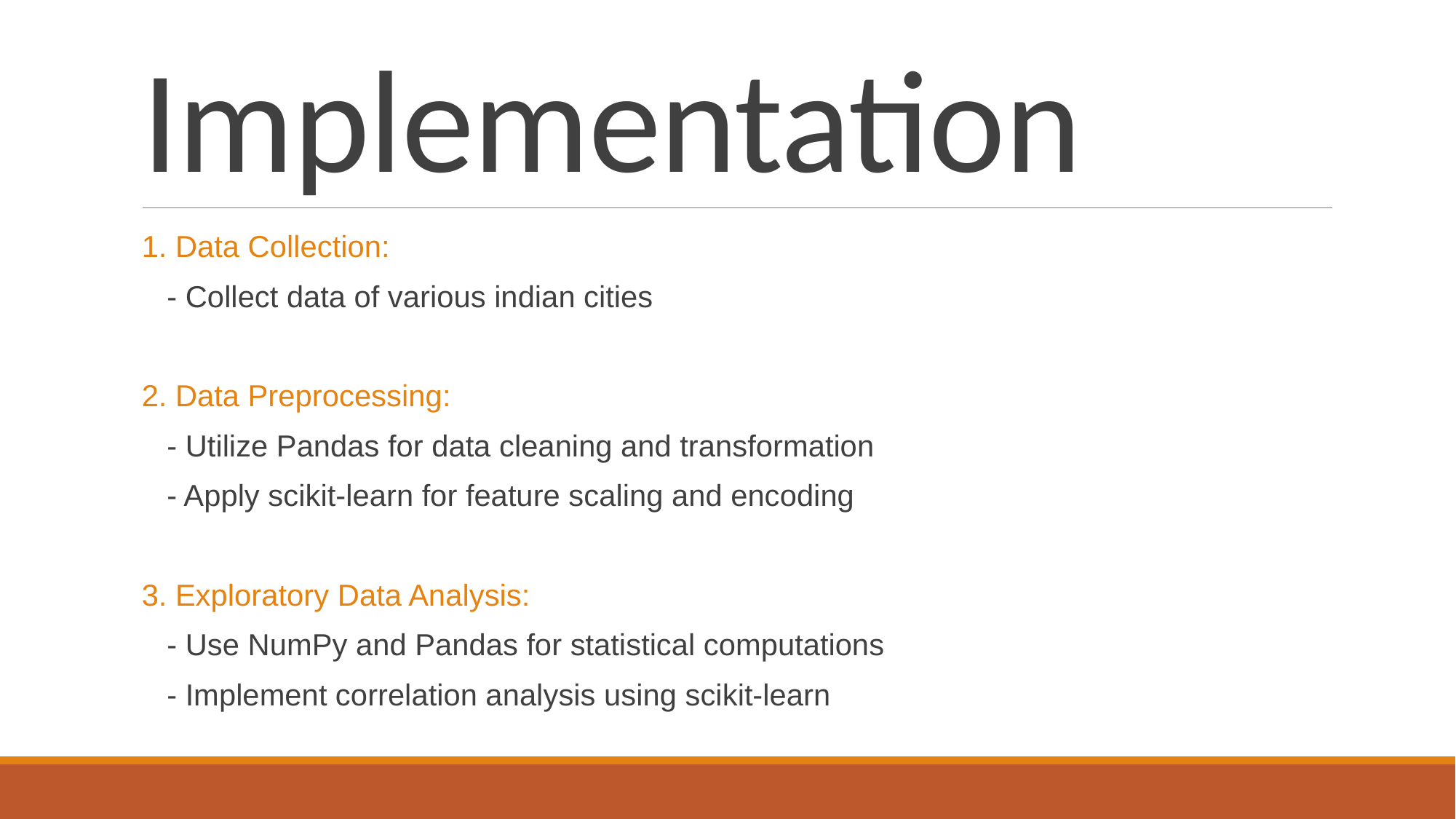

# Implementation
1. Data Collection:
   - Collect data of various indian cities

2. Data Preprocessing:
   - Utilize Pandas for data cleaning and transformation
   - Apply scikit-learn for feature scaling and encoding

3. Exploratory Data Analysis:
   - Use NumPy and Pandas for statistical computations
   - Implement correlation analysis using scikit-learn